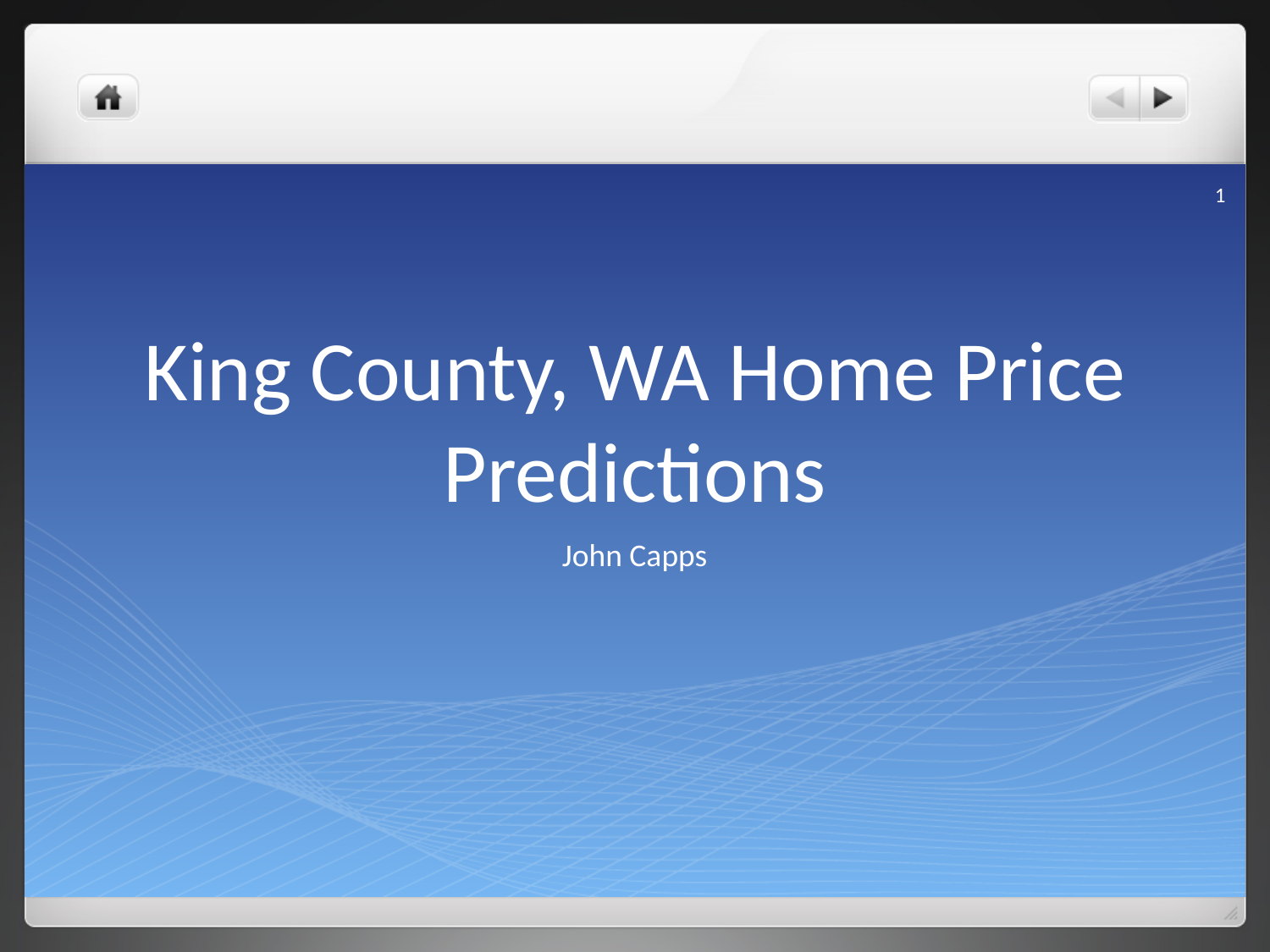

1
# King County, WA Home Price Predictions
John Capps